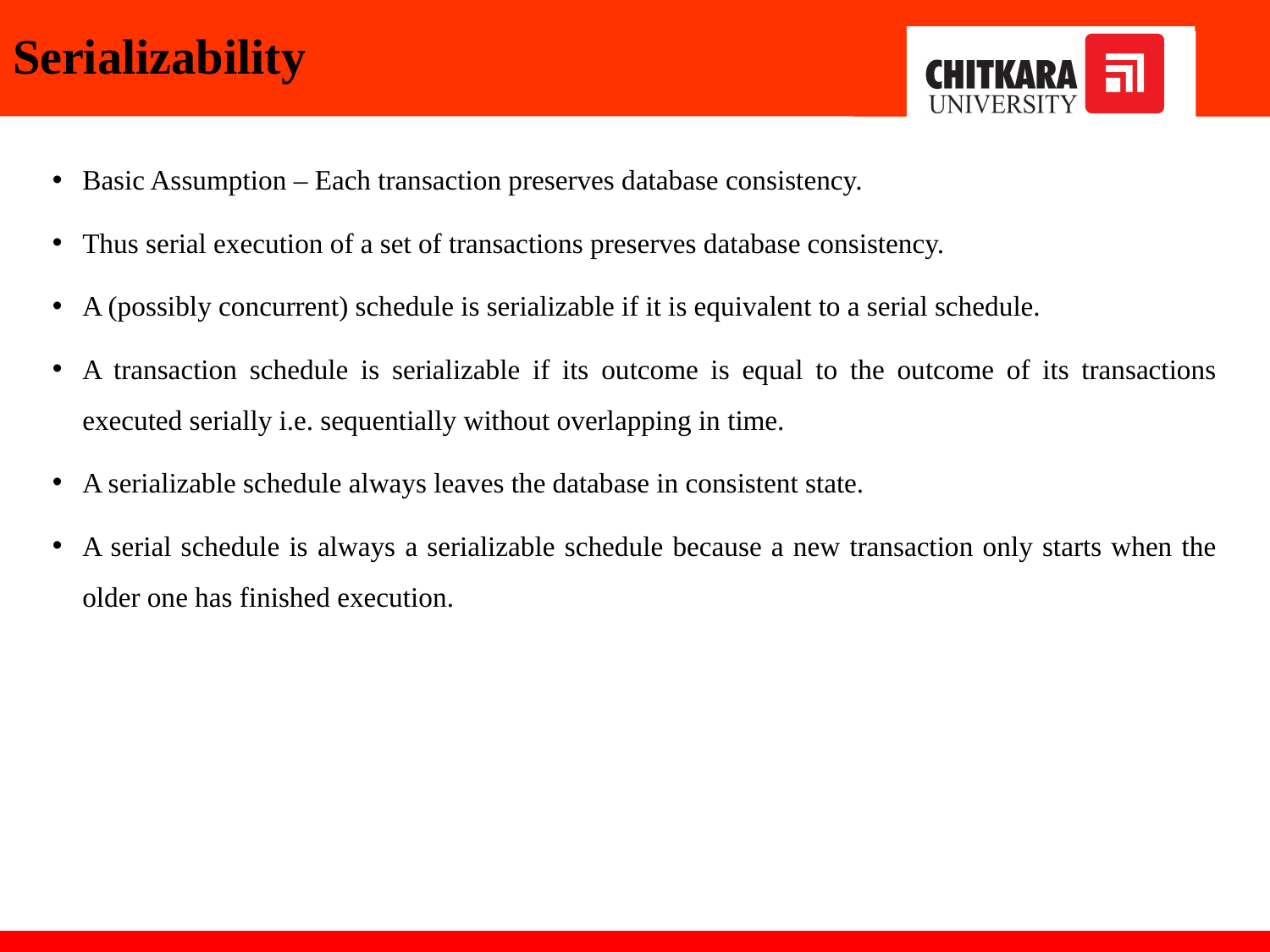

# Serializability
Basic Assumption – Each transaction preserves database consistency.
Thus serial execution of a set of transactions preserves database consistency.
A (possibly concurrent) schedule is serializable if it is equivalent to a serial schedule.
A transaction schedule is serializable if its outcome is equal to the outcome of its transactions executed serially i.e. sequentially without overlapping in time.
A serializable schedule always leaves the database in consistent state.
A serial schedule is always a serializable schedule because a new transaction only starts when the older one has finished execution.